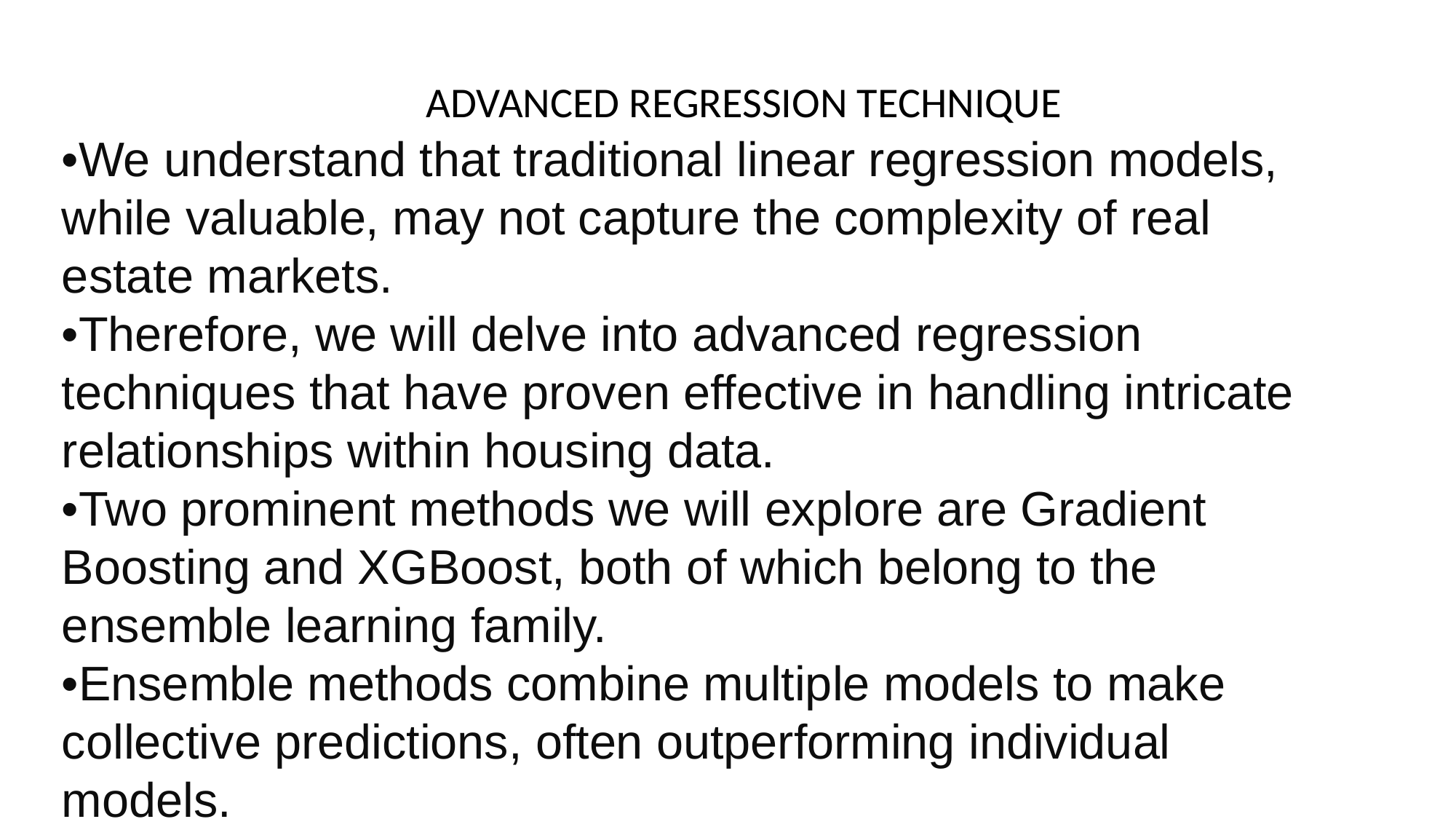

ADVANCED REGRESSION TECHNIQUE
•We understand that traditional linear regression models, while valuable, may not capture the complexity of real estate markets.
•Therefore, we will delve into advanced regression techniques that have proven effective in handling intricate relationships within housing data.
•Two prominent methods we will explore are Gradient Boosting and XGBoost, both of which belong to the ensemble learning family.
•Ensemble methods combine multiple models to make collective predictions, often outperforming individual models.